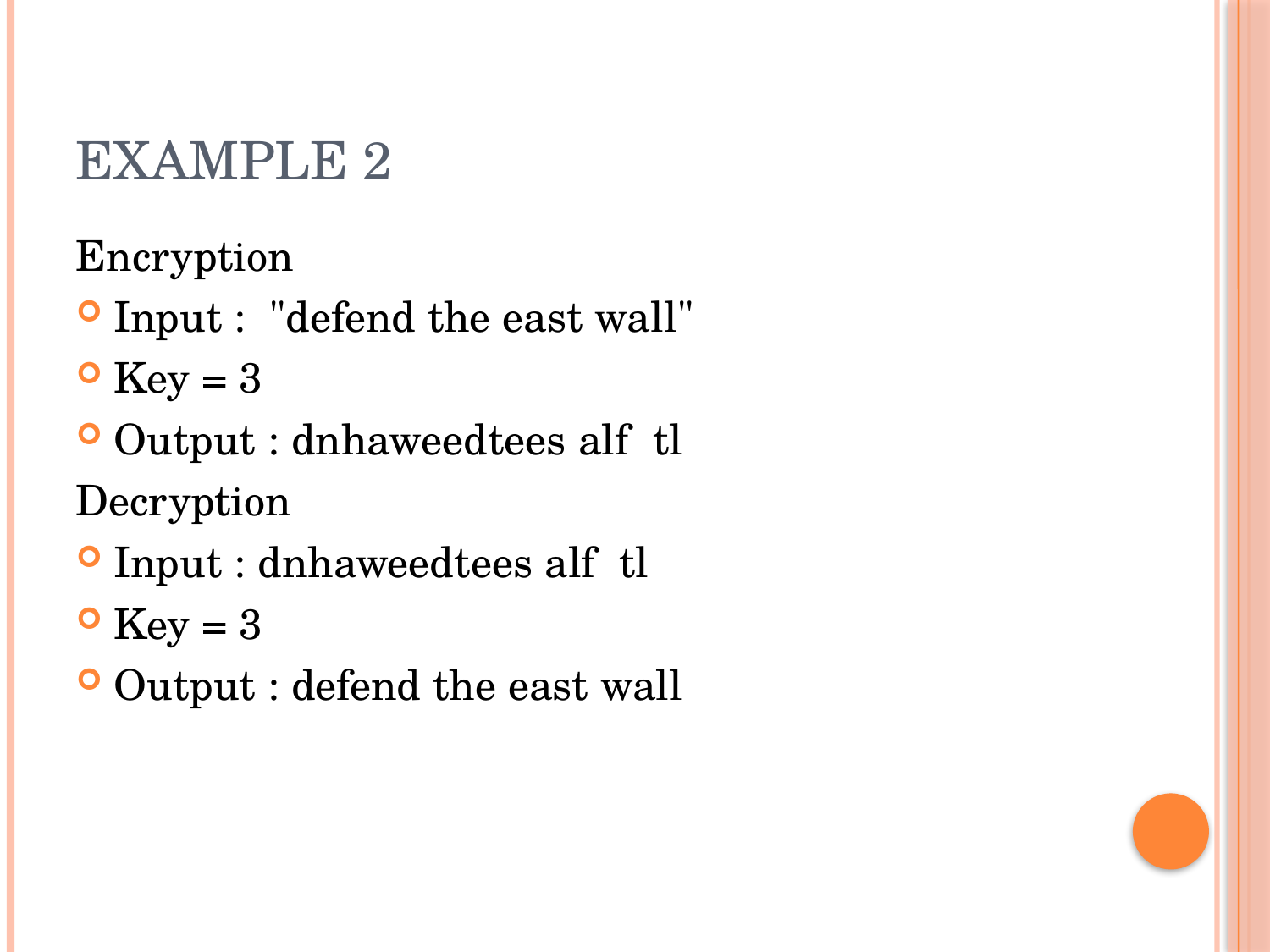

# Example 2
Encryption
Input :  "defend the east wall"
Key = 3
Output : dnhaweedtees alf  tl
Decryption
Input : dnhaweedtees alf  tl
Key = 3
Output : defend the east wall